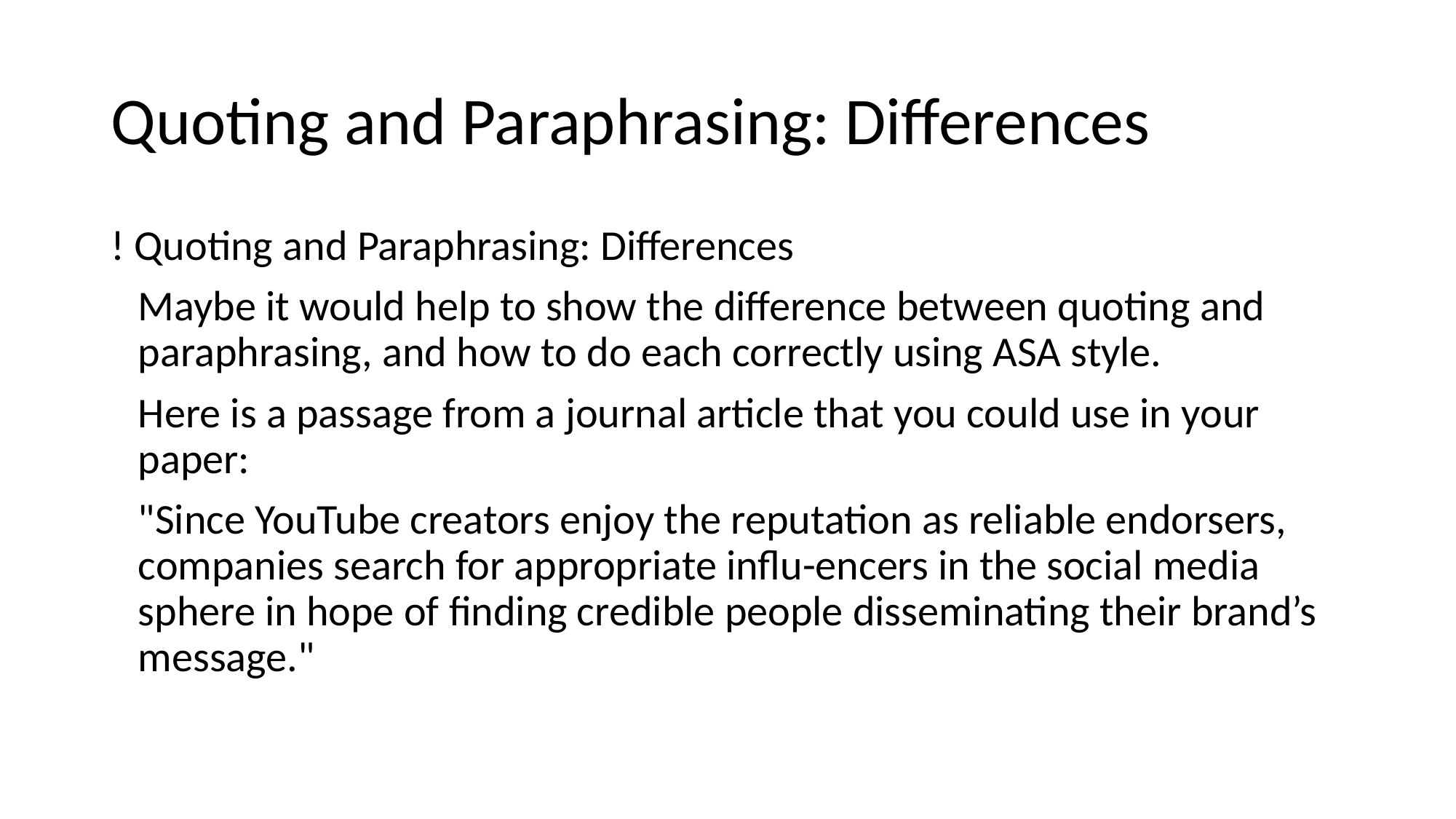

# Quoting and Paraphrasing: Differences
! Quoting and Paraphrasing: Differences
Maybe it would help to show the difference between quoting and paraphrasing, and how to do each correctly using ASA style.
Here is a passage from a journal article that you could use in your paper:
"Since YouTube creators enjoy the reputation as reliable endorsers, companies search for appropriate influ-encers in the social media sphere in hope of finding credible people disseminating their brand’s message."